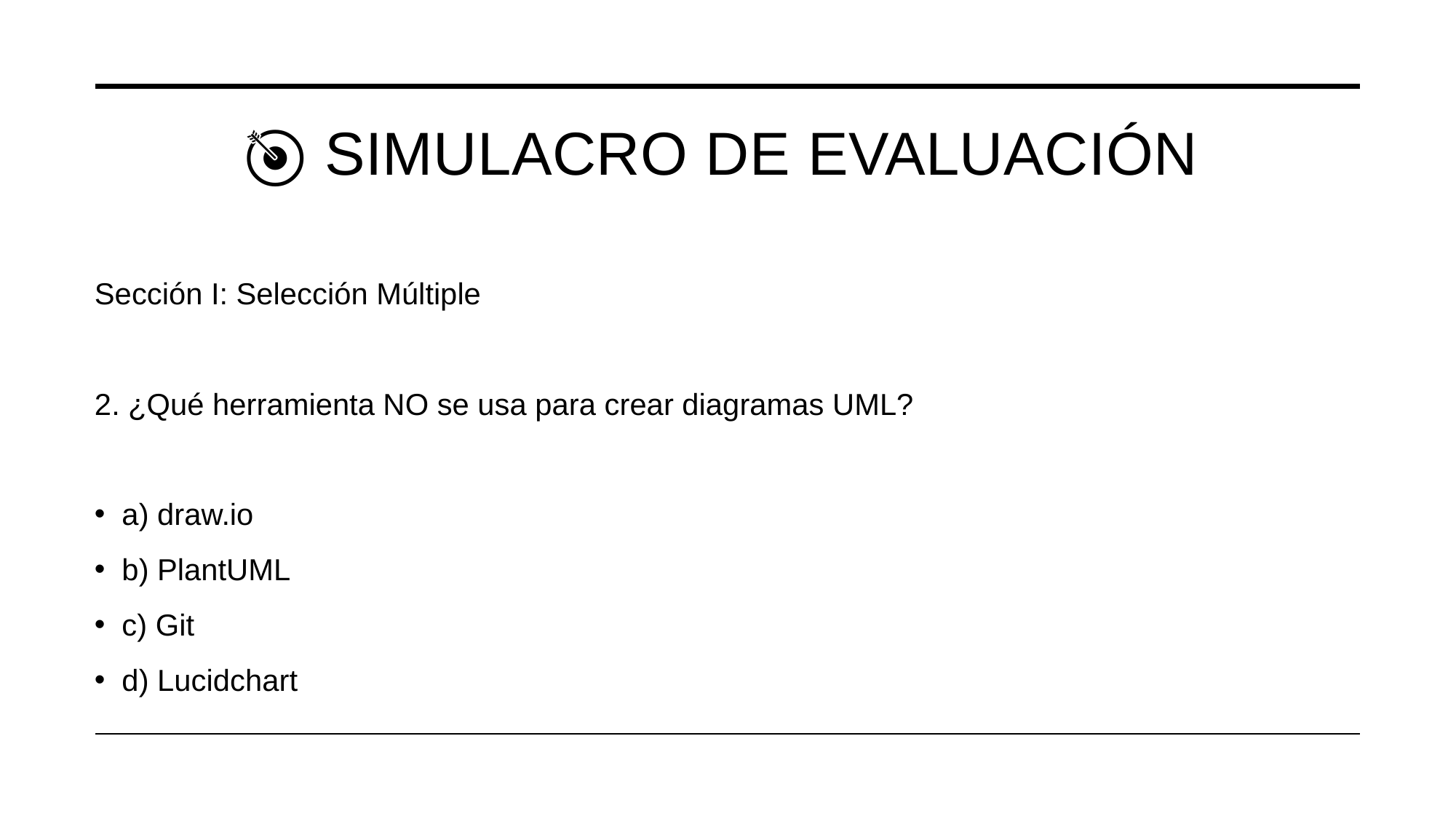

# 🎯 Simulacro de Evaluación
Sección I: Selección Múltiple

2. ¿Qué herramienta NO se usa para crear diagramas UML?

a) draw.io
b) PlantUML
c) Git
d) Lucidchart